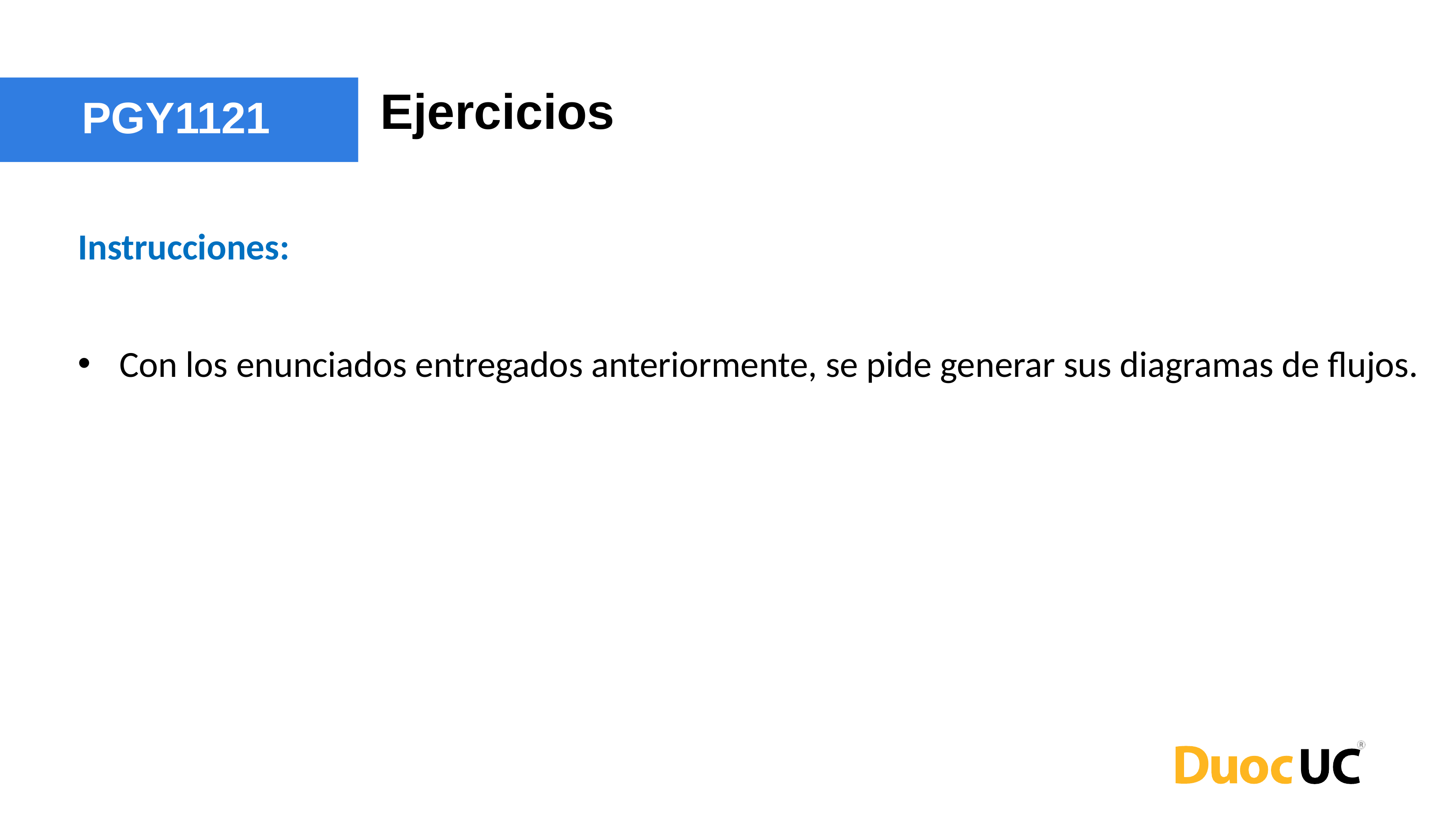

Ejercicios
PGY1121
Instrucciones:

Con los enunciados entregados anteriormente, se pide generar sus diagramas de flujos.